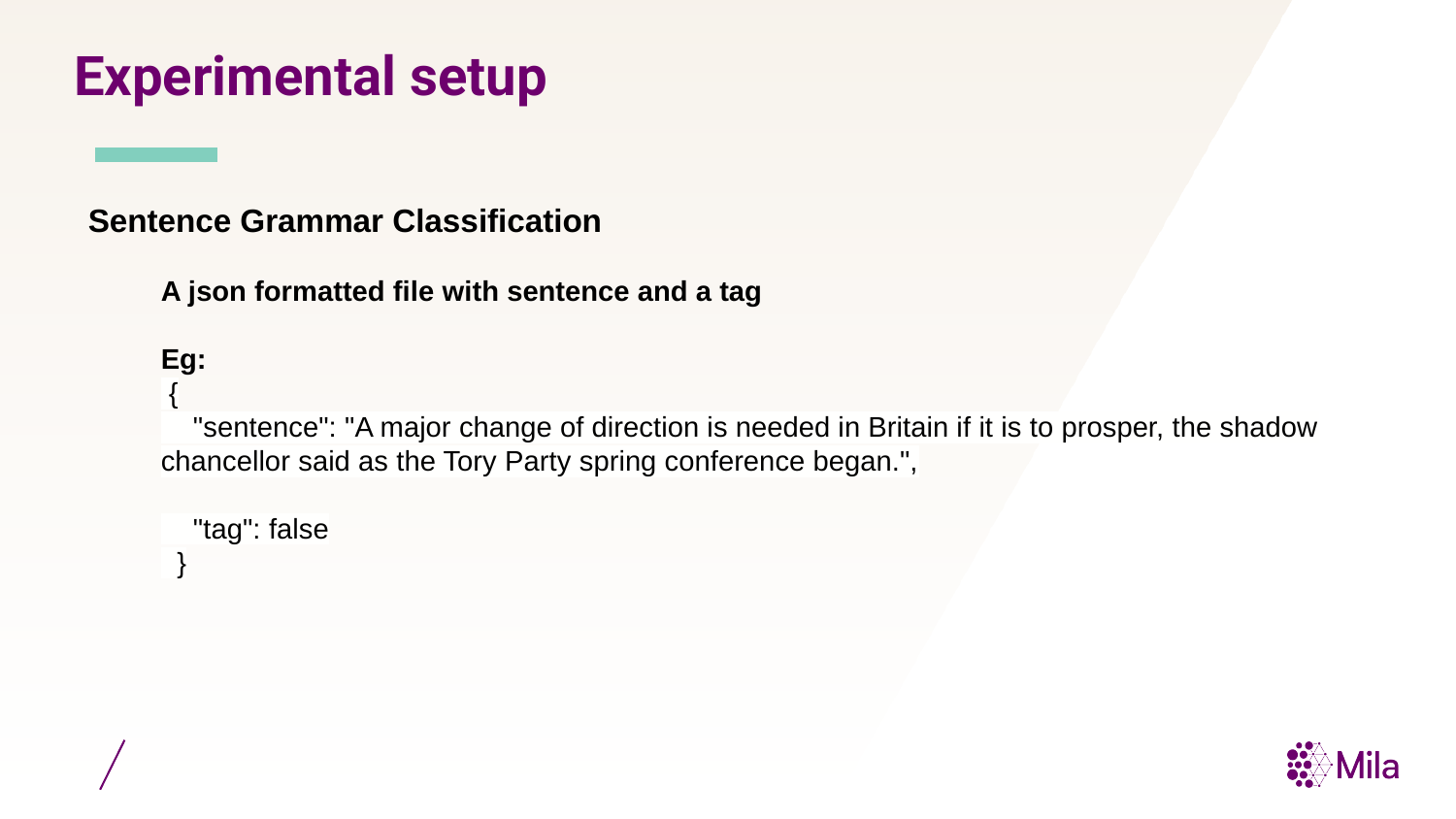

# Experimental setup
Sentence Grammar Classification

A json formatted file with sentence and a tag

Eg:
 {
    "sentence": "A major change of direction is needed in Britain if it is to prosper, the shadow chancellor said as the Tory Party spring conference began.",

    "tag": false
  }